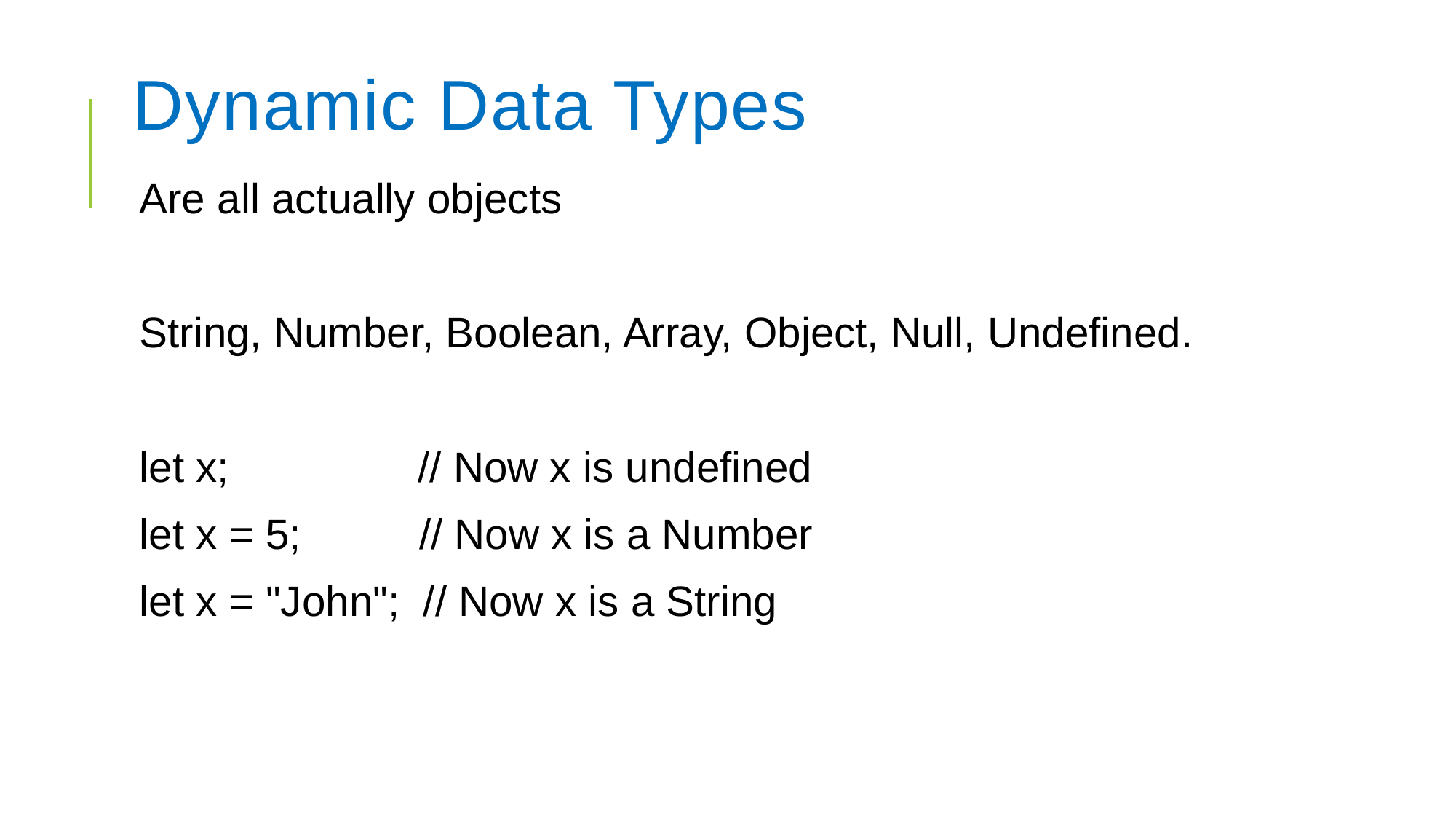

# Dynamic Data Types
Are all actually objects

String, Number, Boolean, Array, Object, Null, Undefined.

let x;                // Now x is undefined
let x = 5;          // Now x is a Number
let x = "John";  // Now x is a String